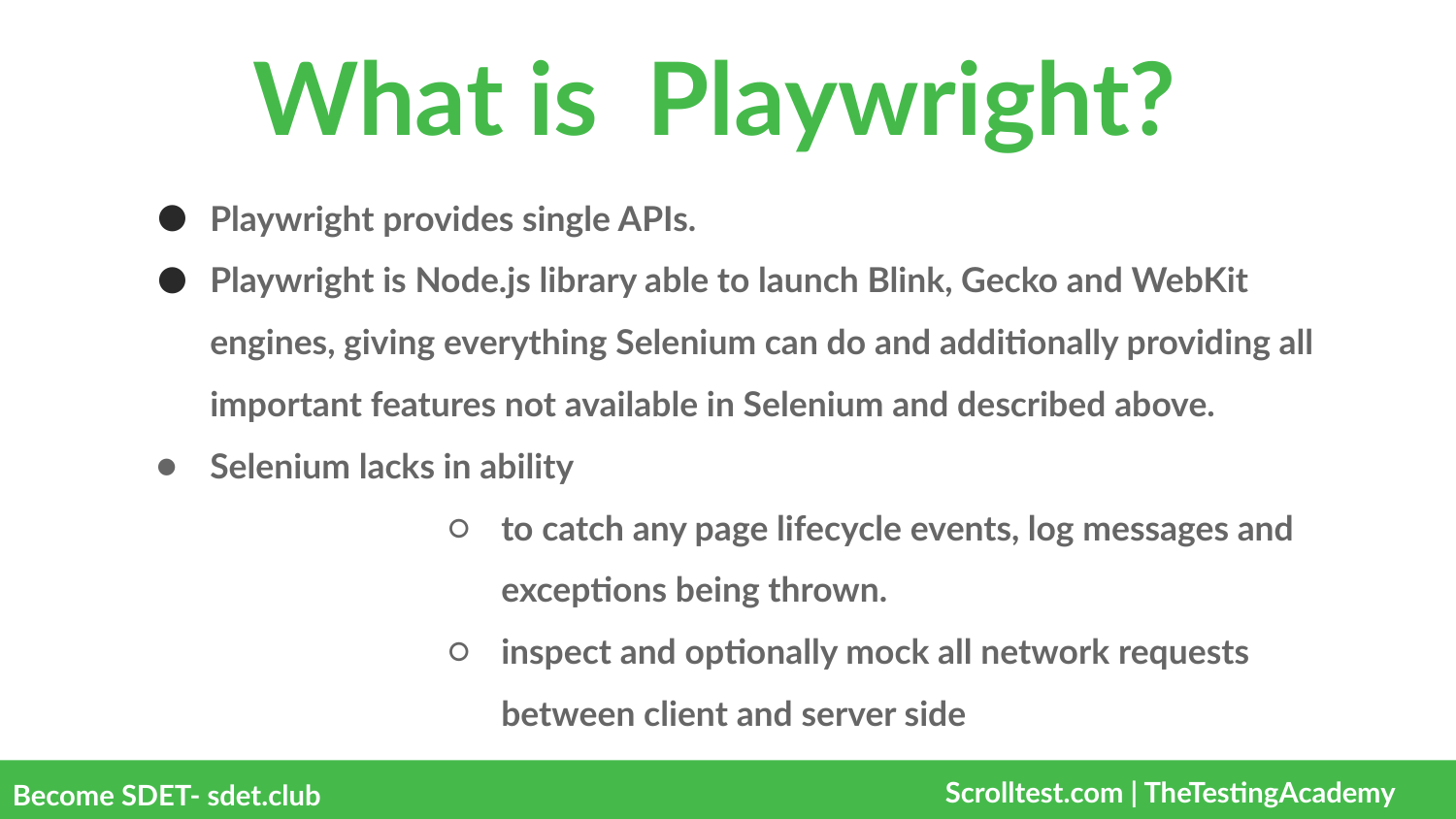

# What is  Playwright?
Playwright provides single APIs.
Playwright is Node.js library able to launch Blink, Gecko and WebKit engines, giving everything Selenium can do and additionally providing all important features not available in Selenium and described above.
Selenium lacks in ability
to catch any page lifecycle events, log messages and exceptions being thrown.
inspect and optionally mock all network requests between client and server side